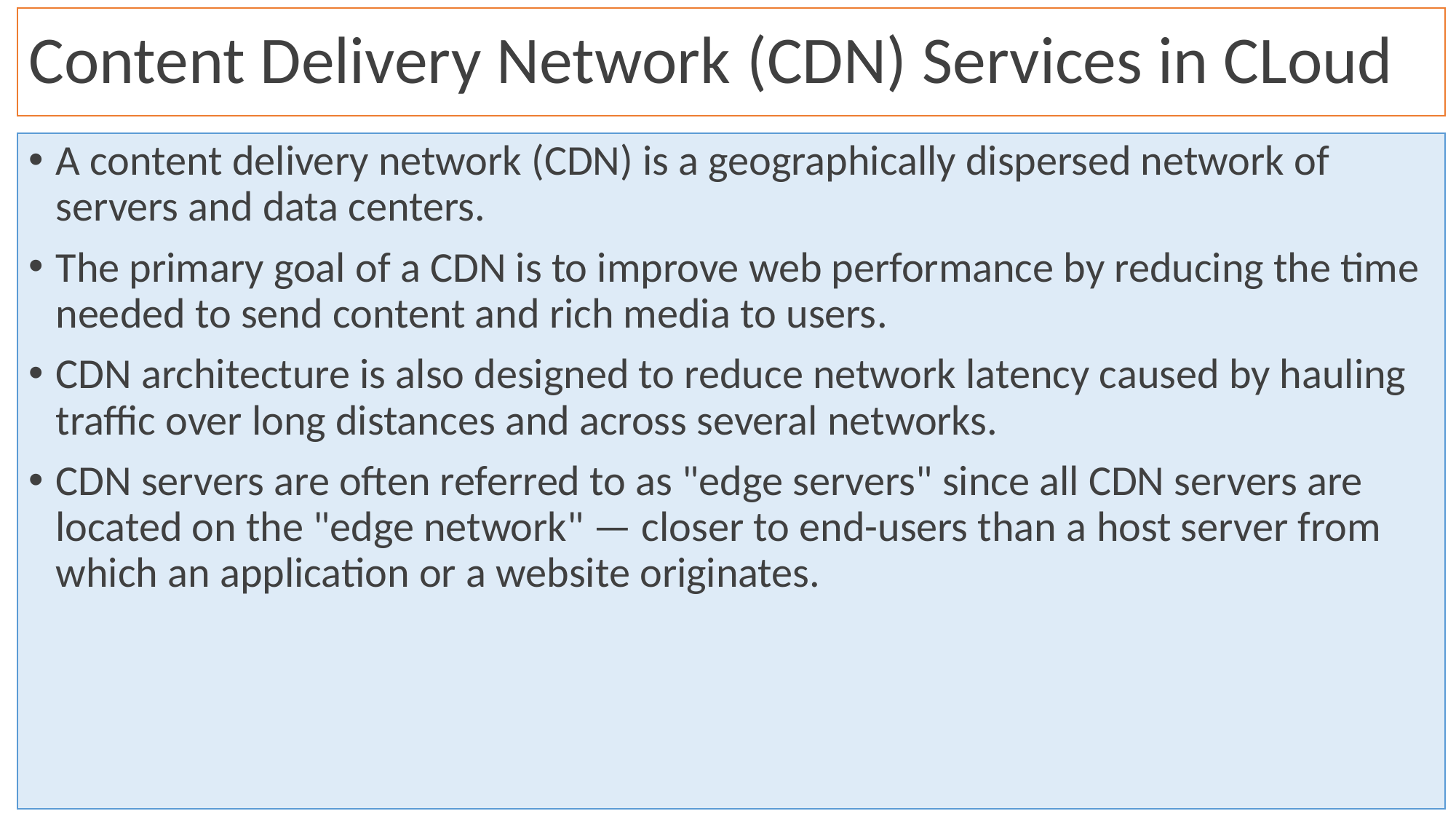

# Content Delivery Network (CDN) Services in CLoud
A content delivery network (CDN) is a geographically dispersed network of servers and data centers.
The primary goal of a CDN is to improve web performance by reducing the time needed to send content and rich media to users.
CDN architecture is also designed to reduce network latency caused by hauling traffic over long distances and across several networks.
CDN servers are often referred to as "edge servers" since all CDN servers are located on the "edge network" — closer to end-users than a host server from which an application or a website originates.